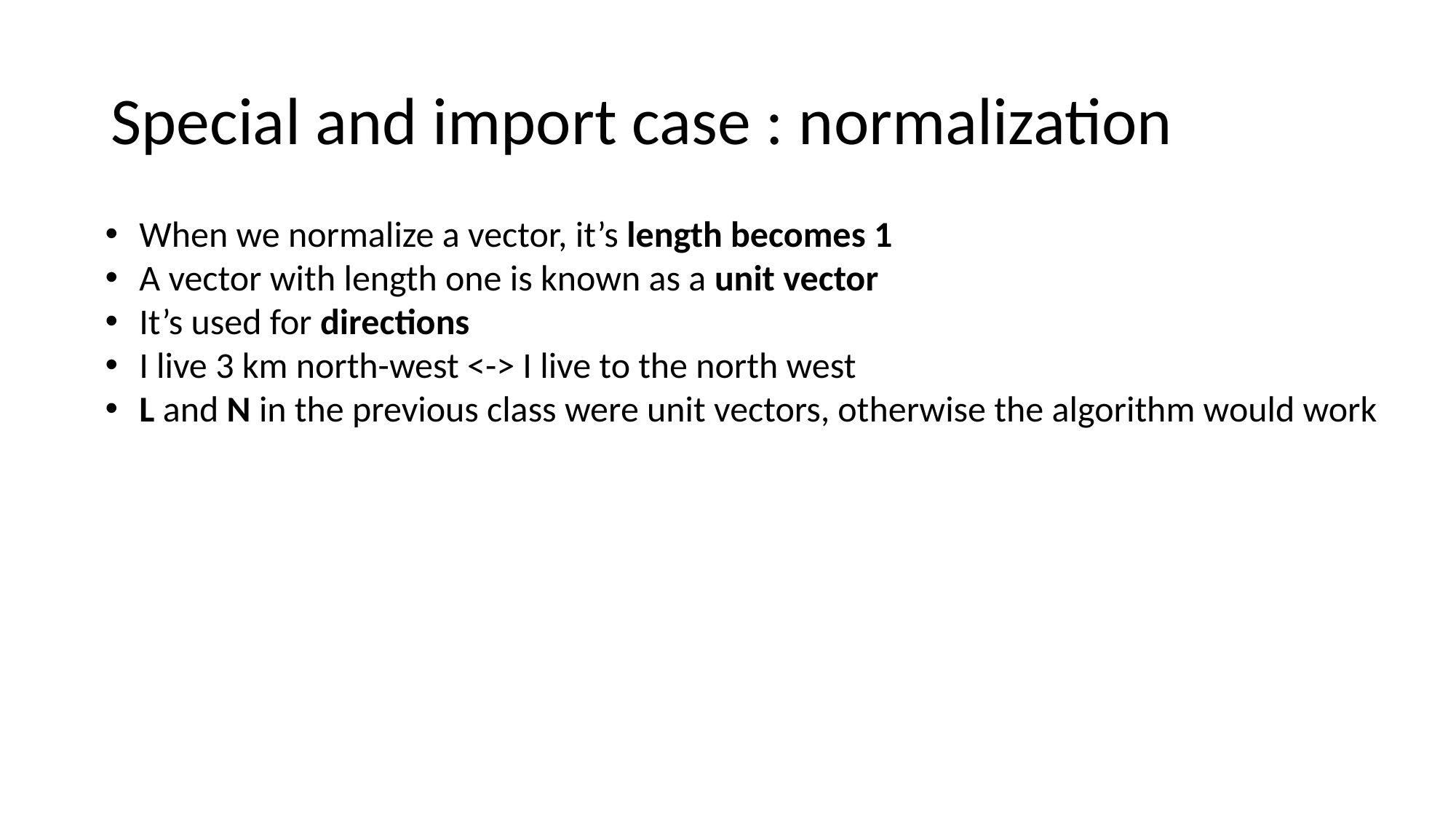

# Special and import case : normalization
When we normalize a vector, it’s length becomes 1
A vector with length one is known as a unit vector
It’s used for directions
I live 3 km north-west <-> I live to the north west
L and N in the previous class were unit vectors, otherwise the algorithm would work